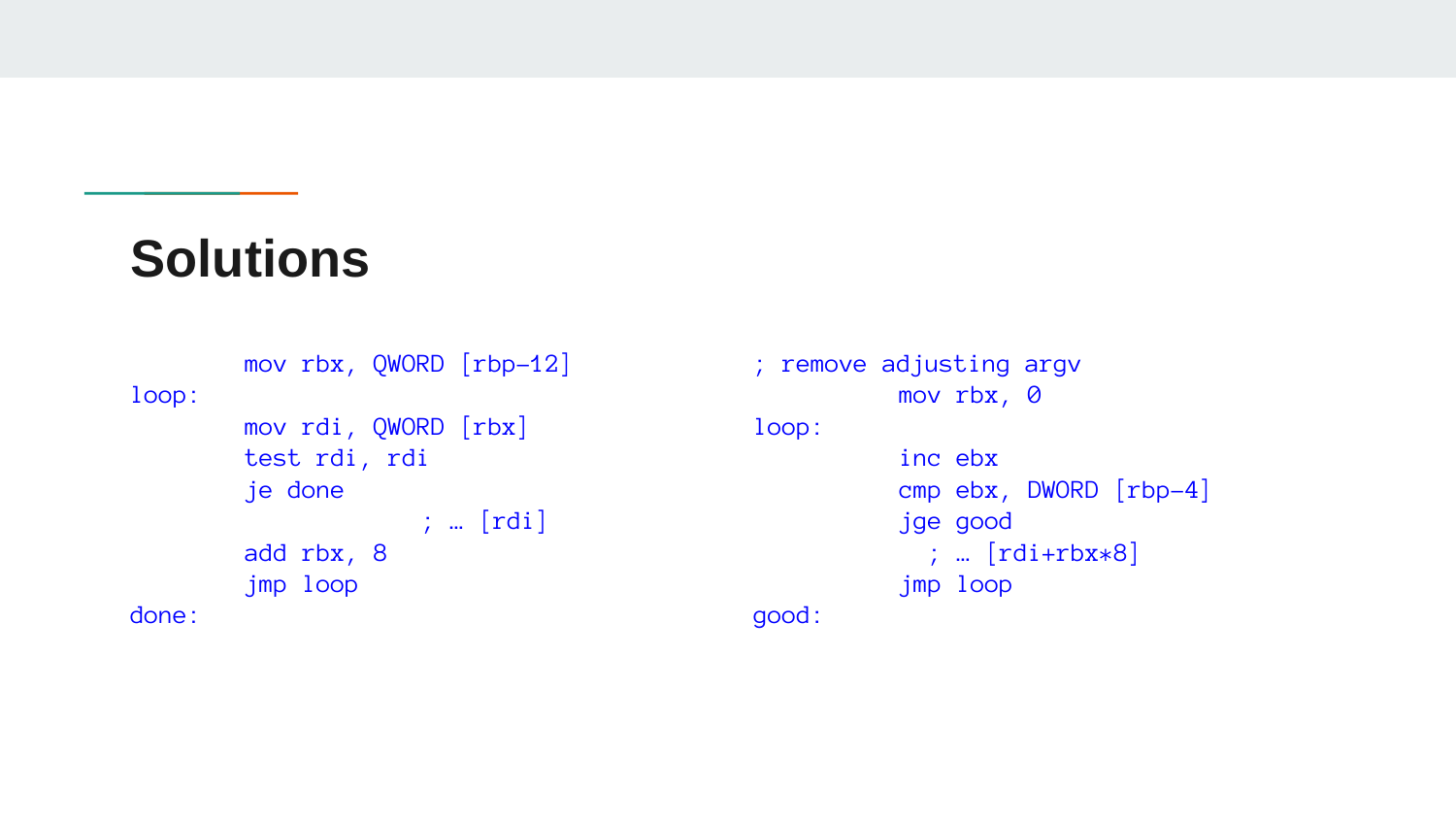

# Solutions
        mov rbx, QWORD [rbp-12]
loop:
        mov rdi, QWORD [rbx]
        test rdi, rdi
        je done
		; … [rdi]
        add rbx, 8
        jmp loop
done:
; remove adjusting argv
	mov rbx, 0
loop:
	inc ebx
	cmp ebx, DWORD [rbp-4]
	jge good
	  ; … [rdi+rbx*8]
	jmp loop
good: